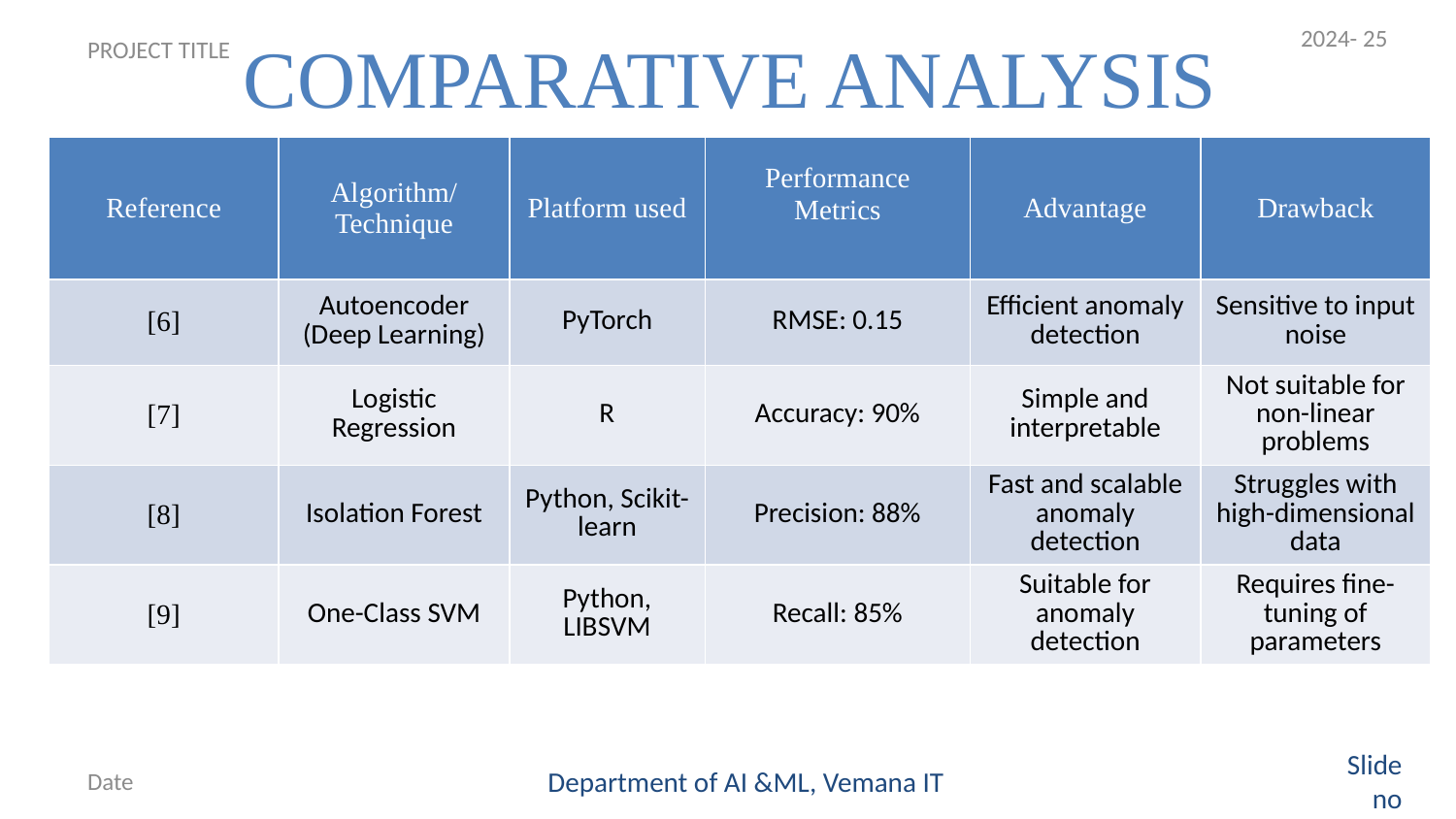

# COMPARATIVE ANALYSIS
2024- 25
PROJECT TITLE
| Reference | Algorithm/ Technique | Platform used | Performance Metrics | Advantage | Drawback |
| --- | --- | --- | --- | --- | --- |
| [6] | Autoencoder (Deep Learning) | PyTorch | RMSE: 0.15 | Efficient anomaly detection | Sensitive to input noise |
| [7] | Logistic Regression | R | Accuracy: 90% | Simple and interpretable | Not suitable for non-linear problems |
| [8] | Isolation Forest | Python, Scikit-learn | Precision: 88% | Fast and scalable anomaly detection | Struggles with high-dimensional data |
| [9] | One-Class SVM | Python, LIBSVM | Recall: 85% | Suitable for anomaly detection | Requires fine-tuning of parameters |
Date
Department of AI &ML, Vemana IT
Slide no